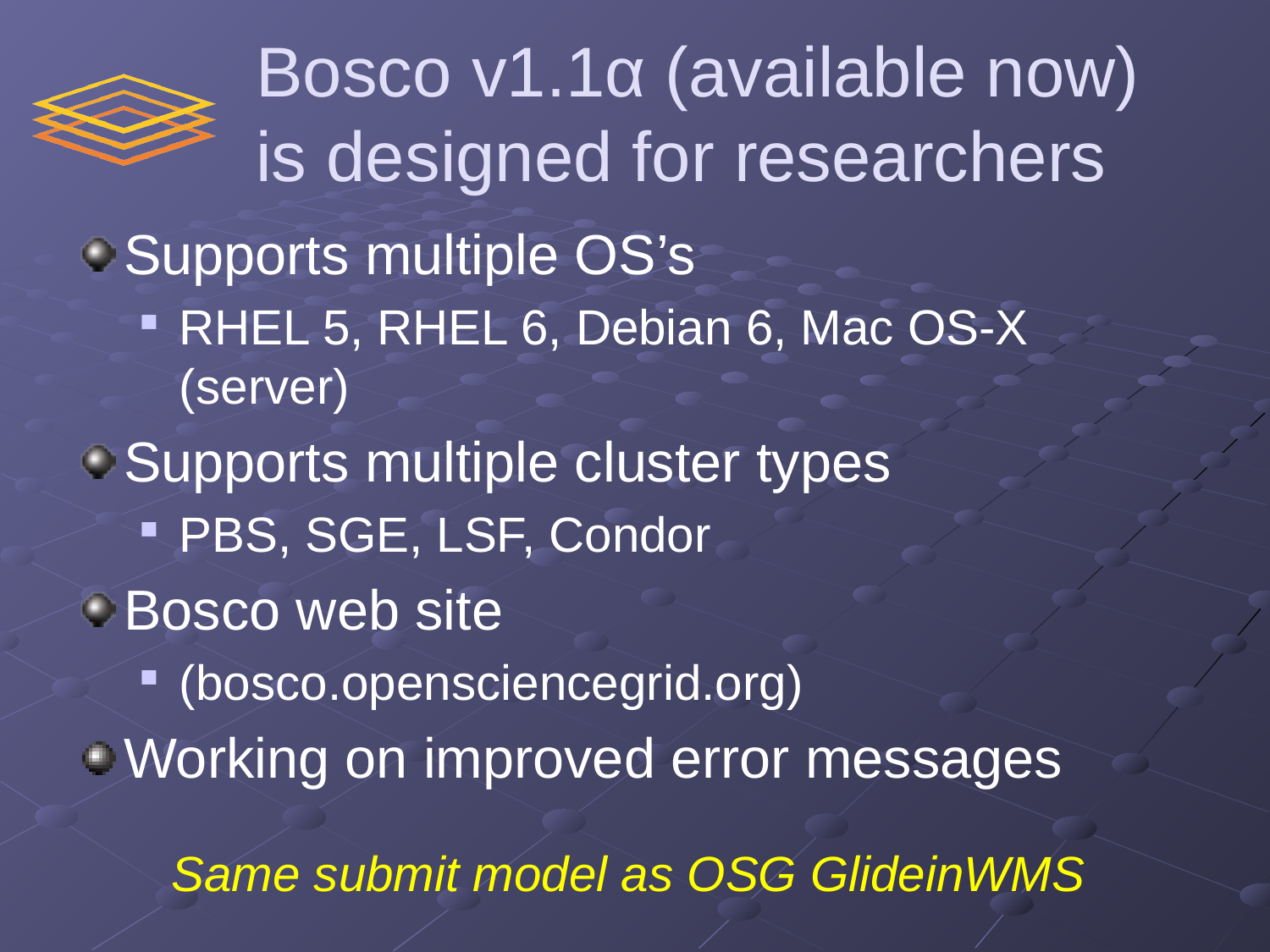

# Bosco v1.1α (available now) is designed for researchers
Supports multiple OS’s
RHEL 5, RHEL 6, Debian 6, Mac OS-X (server)
Supports multiple cluster types
PBS, SGE, LSF, Condor
Bosco web site
(bosco.opensciencegrid.org)
Working on improved error messages

Same submit model as OSG GlideinWMS